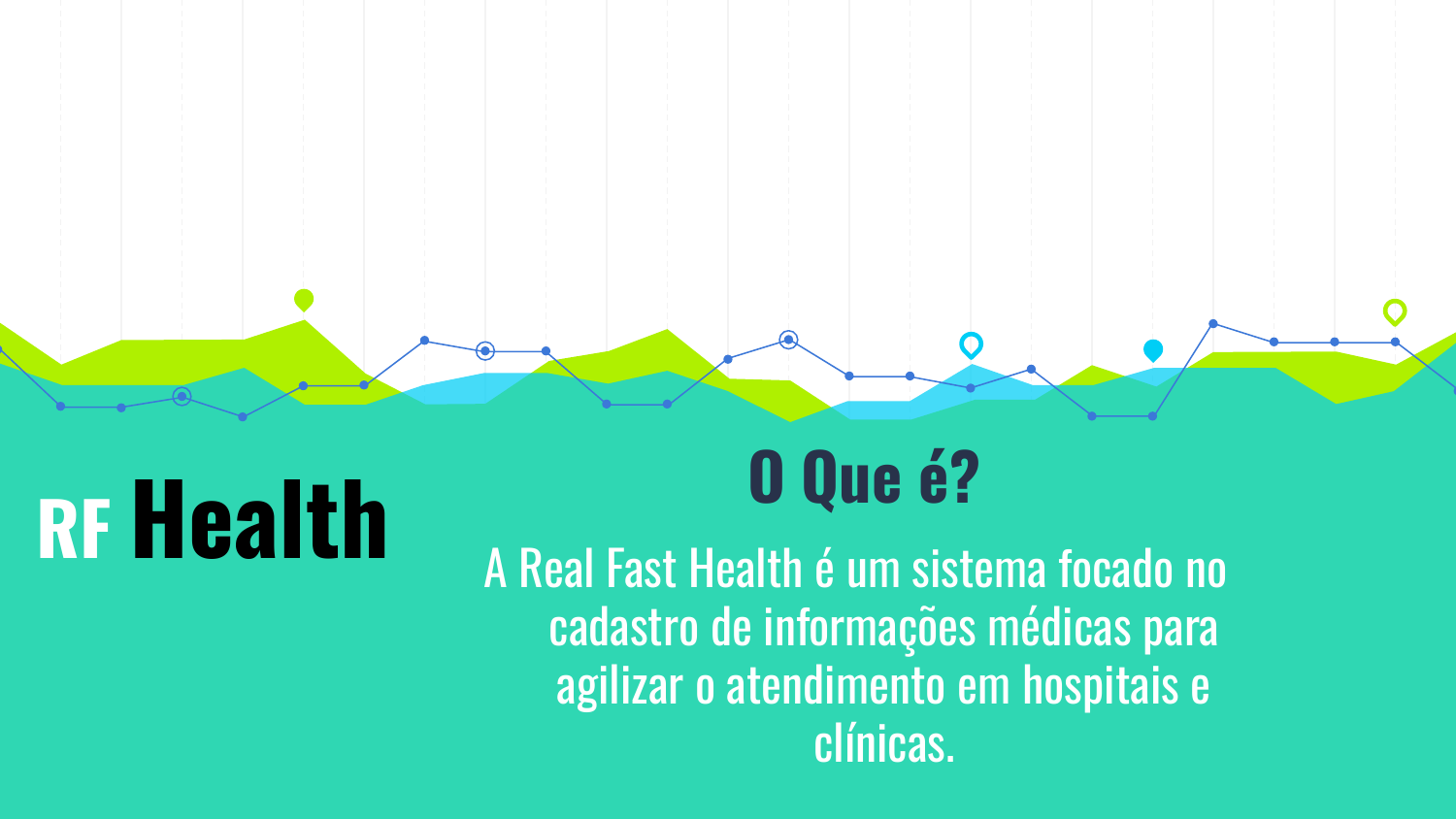

O Que é?
# RF Health
A Real Fast Health é um sistema focado no cadastro de informações médicas para agilizar o atendimento em hospitais e clínicas.